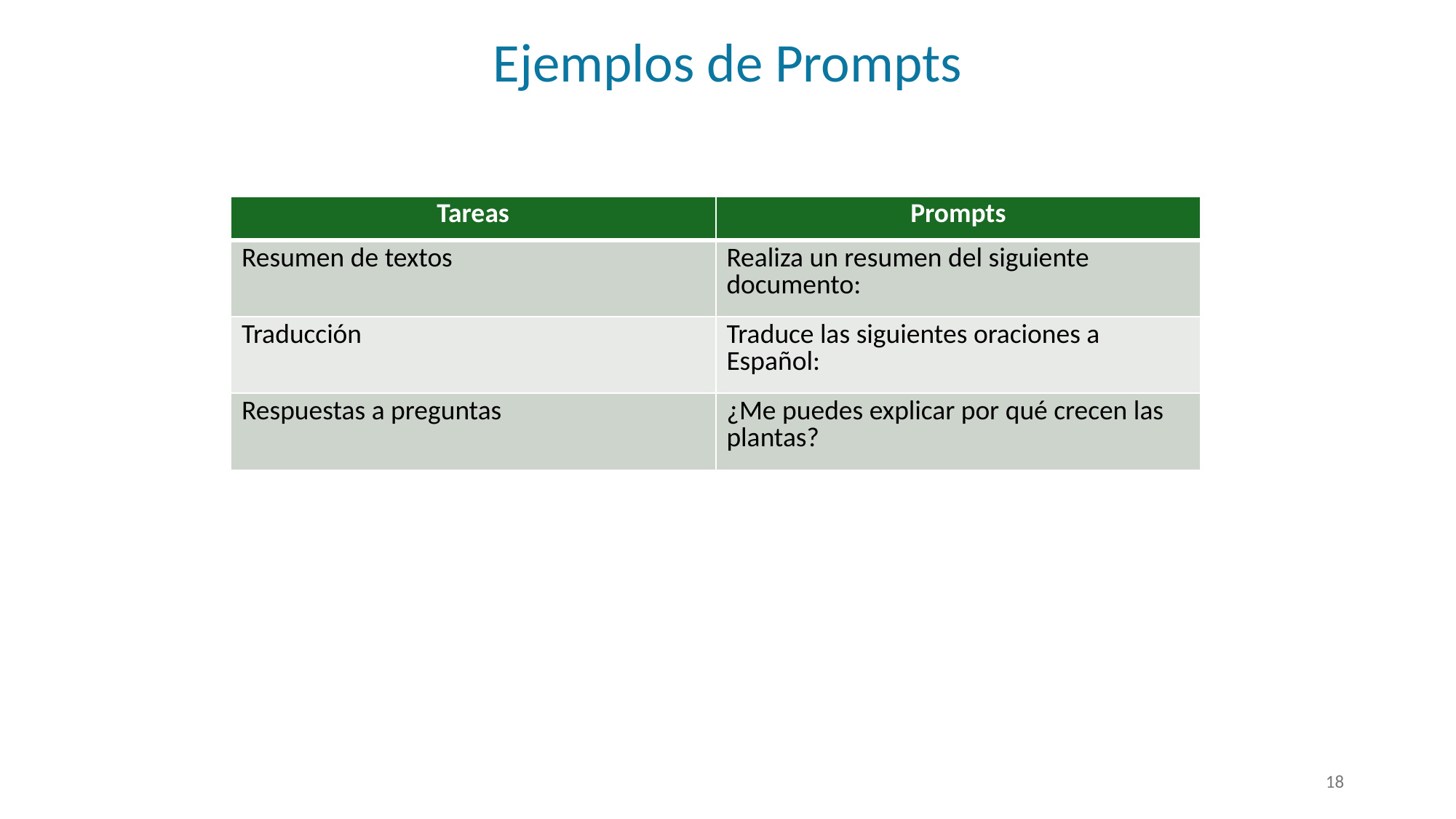

Ejemplos de Prompts
| Tareas | Prompts |
| --- | --- |
| Resumen de textos | Realiza un resumen del siguiente documento: |
| Traducción | Traduce las siguientes oraciones a Español: |
| Respuestas a preguntas | ¿Me puedes explicar por qué crecen las plantas? |
18